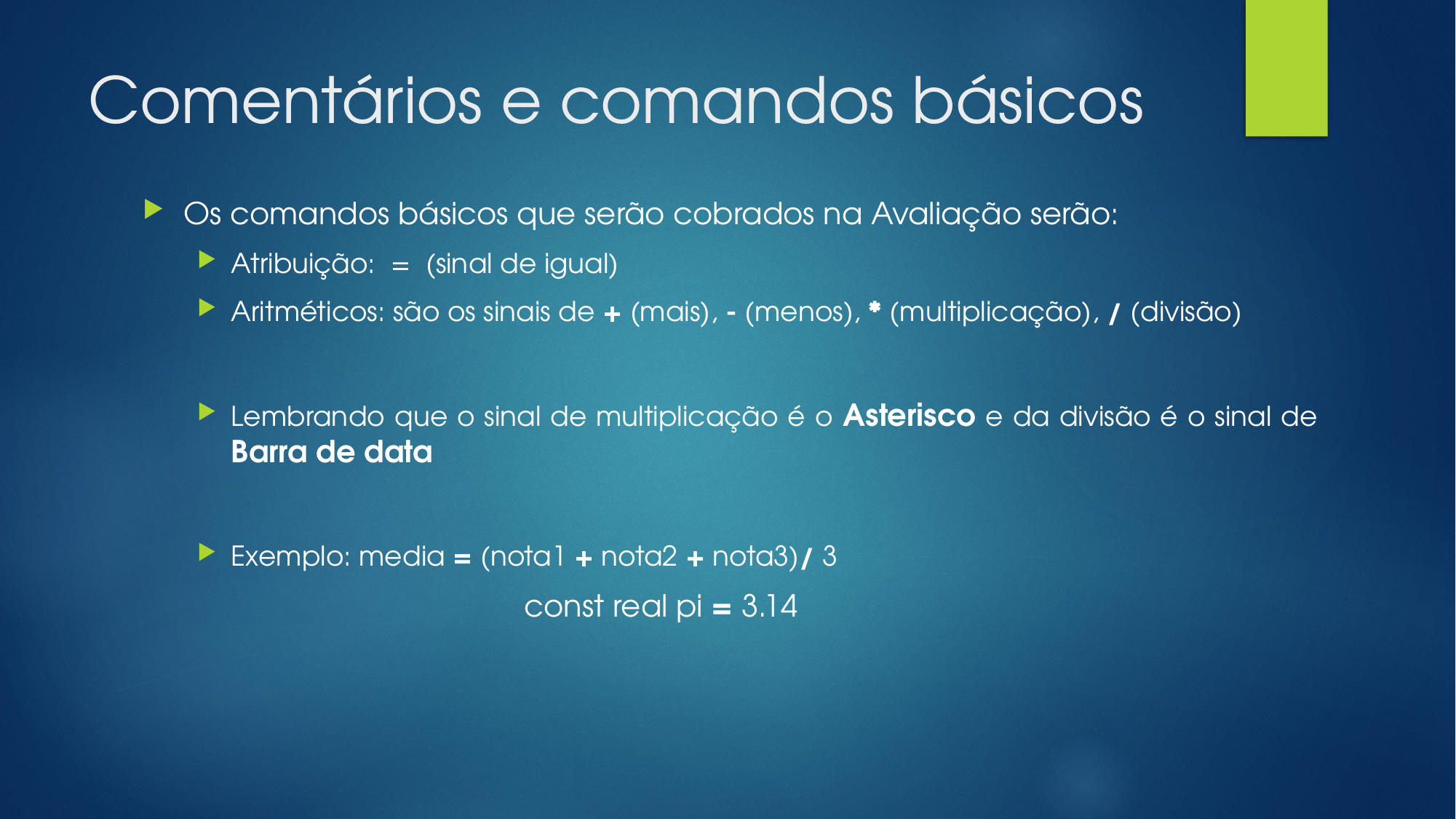

# Comentários e comandos básicos
Os comandos básicos que serão cobrados na Avaliação serão:
Atribuição:  =  (sinal de igual)
Aritméticos: são os sinais de + (mais), - (menos), * (multiplicação), / (divisão)

Lembrando que o sinal de multiplicação é o Asterisco e da divisão é o sinal de Barra de data

Exemplo: media = (nota1 + nota2 + nota3)/ 3
		        const real pi = 3.14